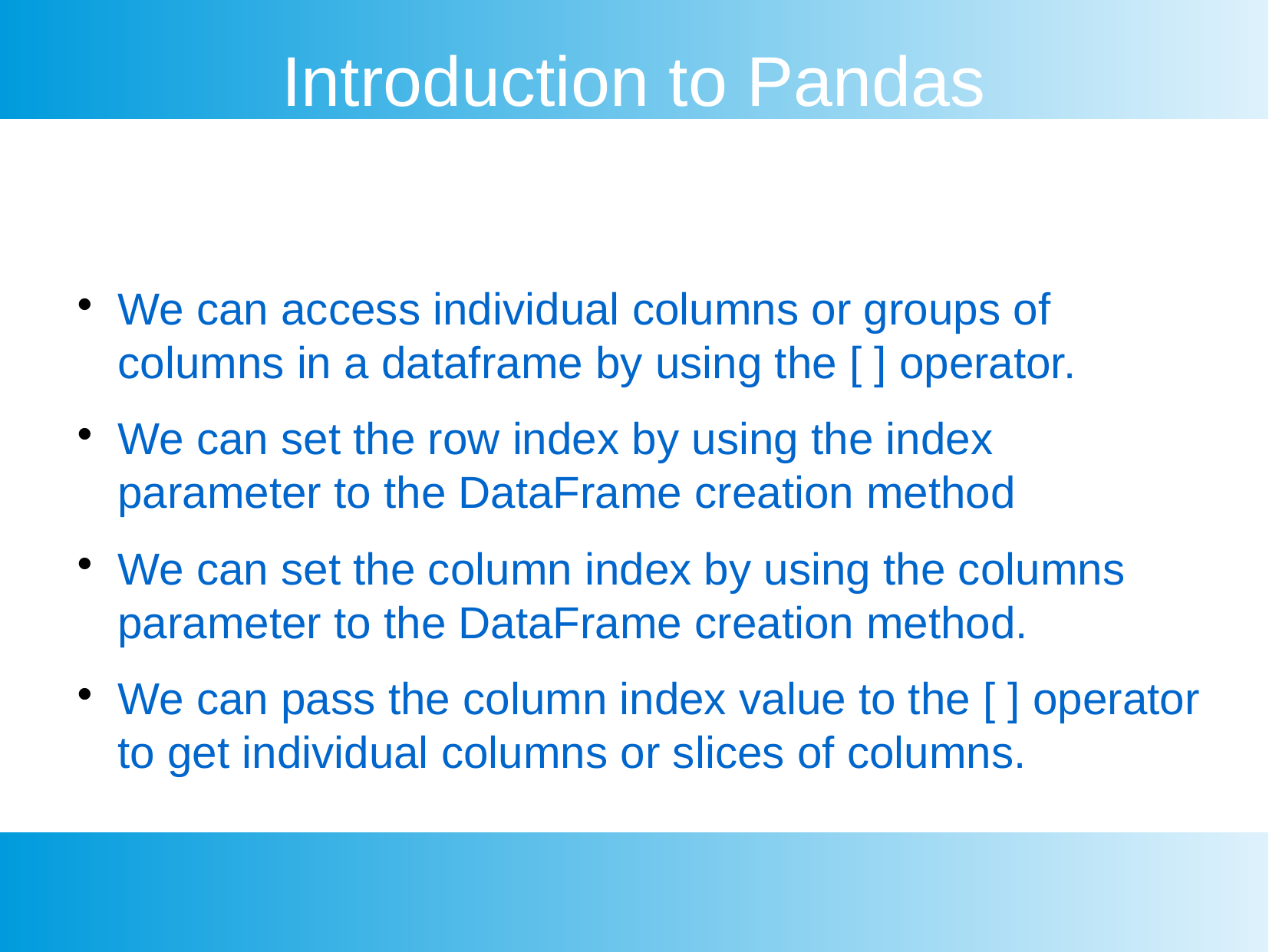

Introduction to Pandas

We can access individual columns or groups of columns in a dataframe by using the [ ] operator.
We can set the row index by using the index parameter to the DataFrame creation method
We can set the column index by using the columns parameter to the DataFrame creation method.
We can pass the column index value to the [ ] operator to get individual columns or slices of columns.